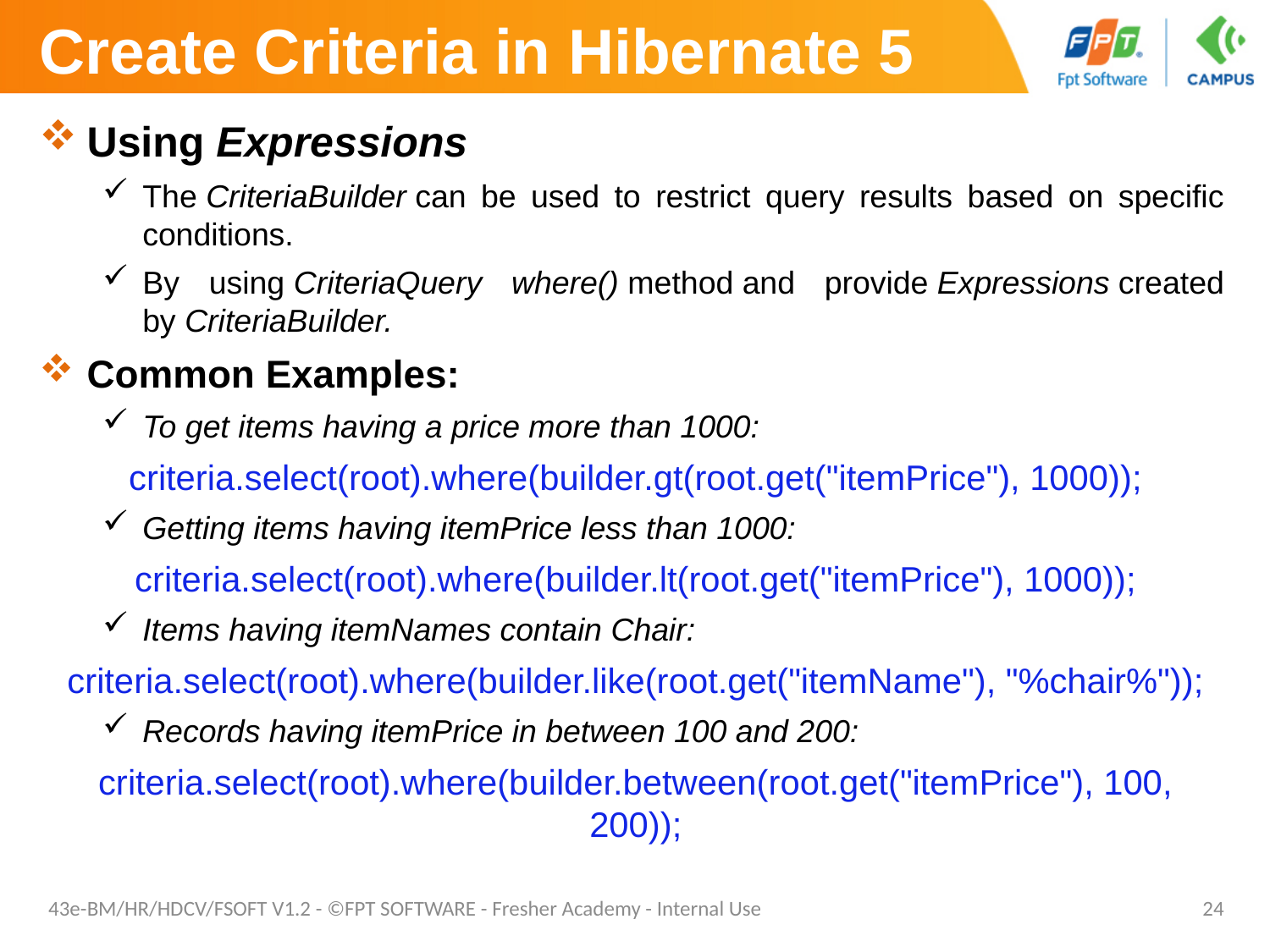

# Create Criteria in Hibernate 5
Using Expressions
The CriteriaBuilder can be used to restrict query results based on specific conditions.
By using CriteriaQuery where() method and provide Expressions created by CriteriaBuilder.
Common Examples:
To get items having a price more than 1000:
criteria.select(root).where(builder.gt(root.get("itemPrice"), 1000));
Getting items having itemPrice less than 1000:
criteria.select(root).where(builder.lt(root.get("itemPrice"), 1000));
Items having itemNames contain Chair:
criteria.select(root).where(builder.like(root.get("itemName"), "%chair%"));
Records having itemPrice in between 100 and 200:
criteria.select(root).where(builder.between(root.get("itemPrice"), 100, 200));
43e-BM/HR/HDCV/FSOFT V1.2 - ©FPT SOFTWARE - Fresher Academy - Internal Use
24